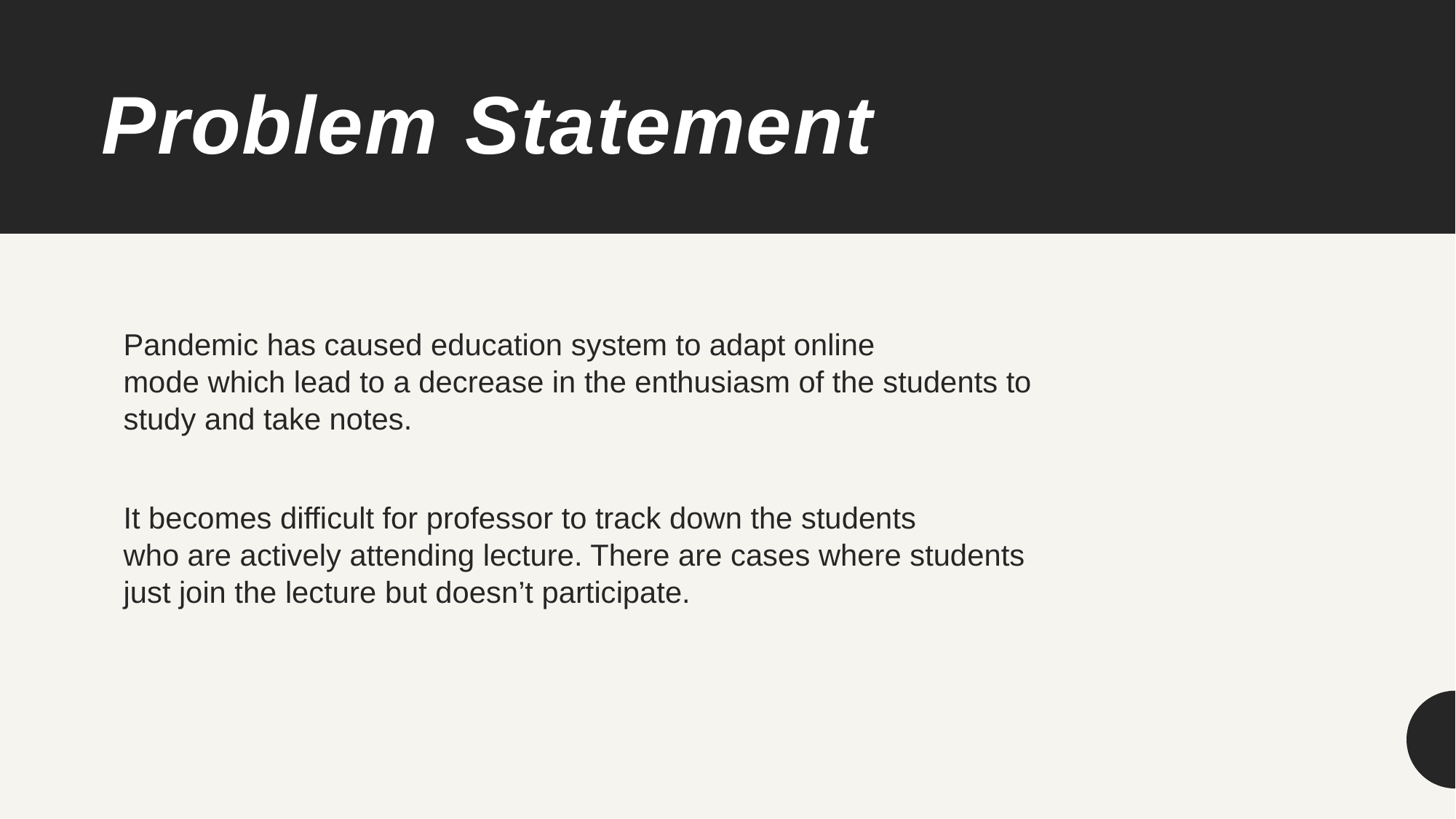

Problem​​ Statement​
Pandemic has caused education system to adapt online mode which lead to a decrease in the enthusiasm of the students to study and take notes.​​
​​
It becomes difficult for professor to track down the students who are actively attending lecture. There are cases where students just join the lecture but doesn’t participate.​​
​​